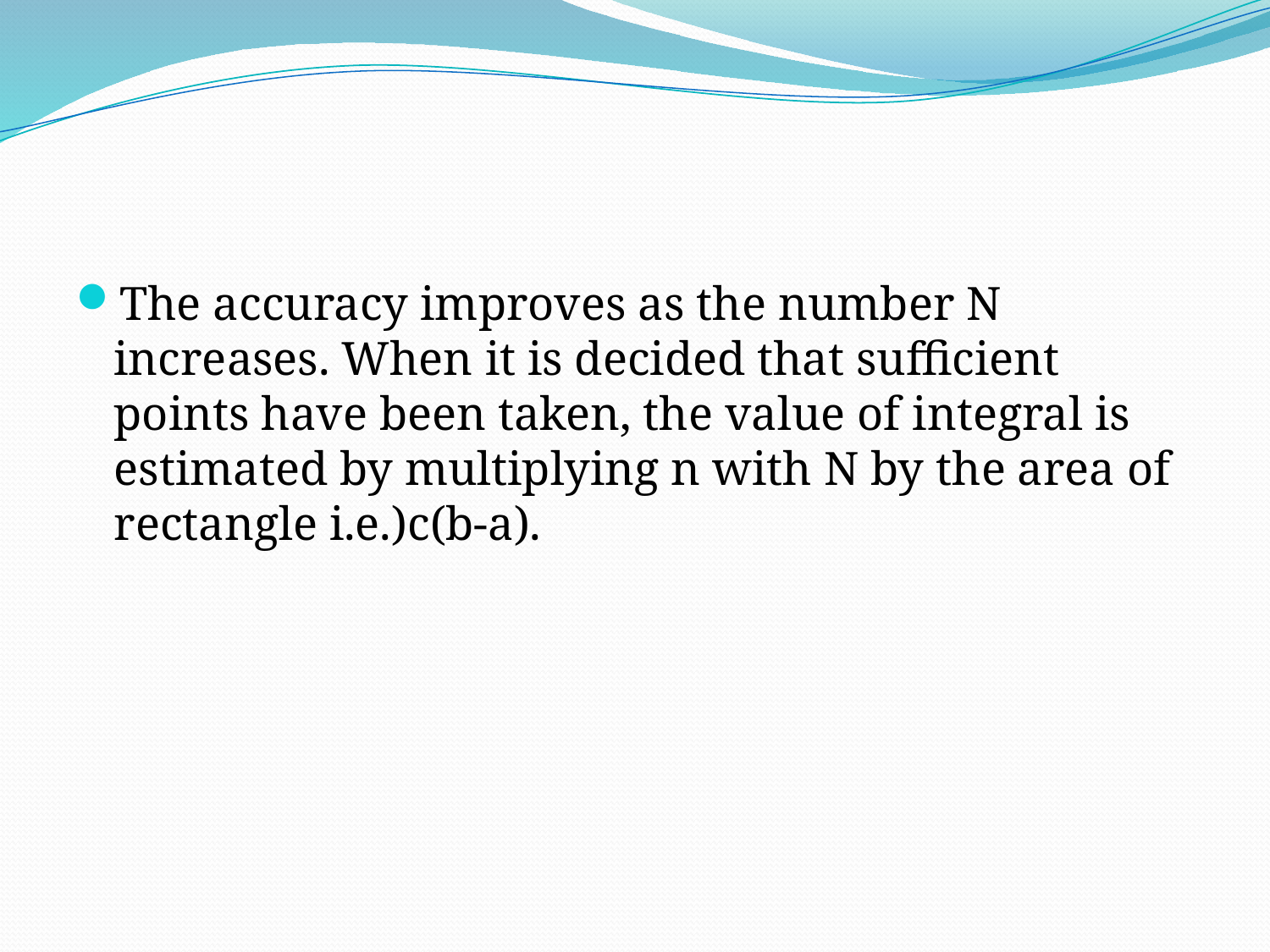

#
The accuracy improves as the number N increases. When it is decided that sufficient points have been taken, the value of integral is estimated by multiplying n with N by the area of rectangle i.e.)c(b-a).